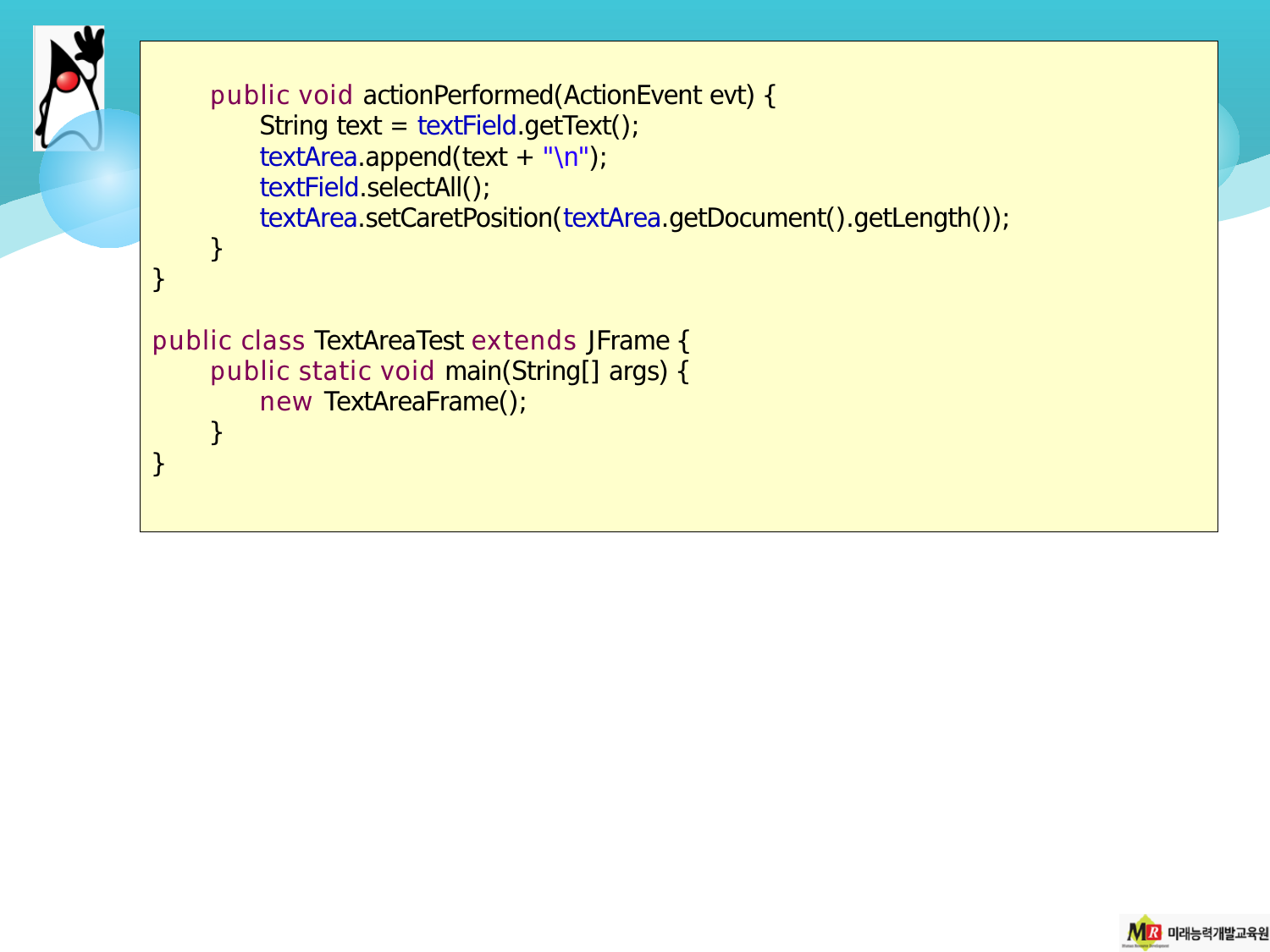

public void actionPerformed(ActionEvent evt) {
             String text = textField.getText();
             textArea.append(text + "\n");
             textField.selectAll();
             textArea.setCaretPosition(textArea.getDocument().getLength());
       }
}

public class TextAreaTest extends JFrame {
       public static void main(String[] args) {
             new TextAreaFrame();
       }
}